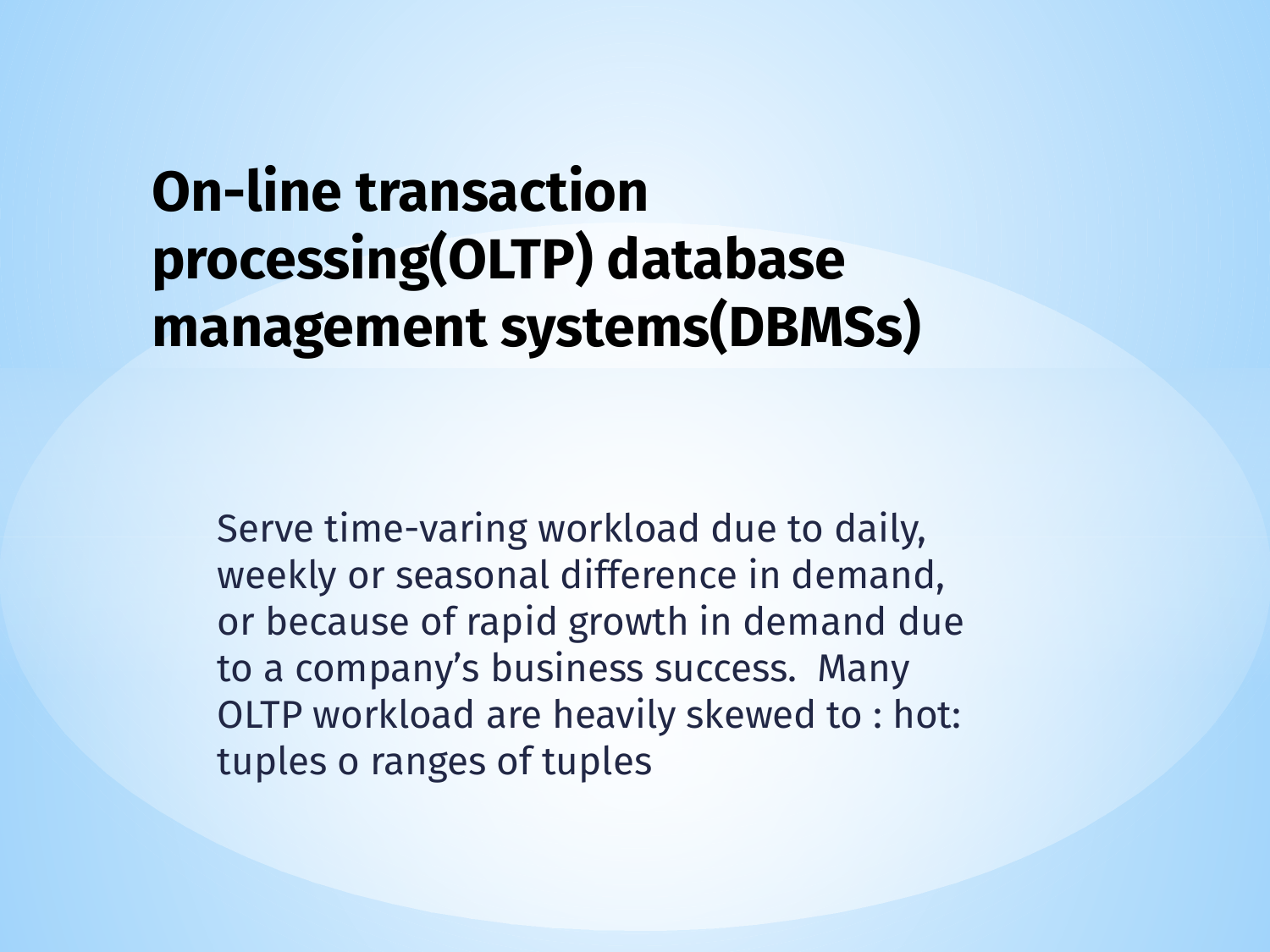

# On-line transaction processing(OLTP) database management systems(DBMSs)
Serve time-varing workload due to daily, weekly or seasonal difference in demand, or because of rapid growth in demand due to a company’s business success.  Many  OLTP workload are heavily skewed to : hot: tuples o ranges of tuples